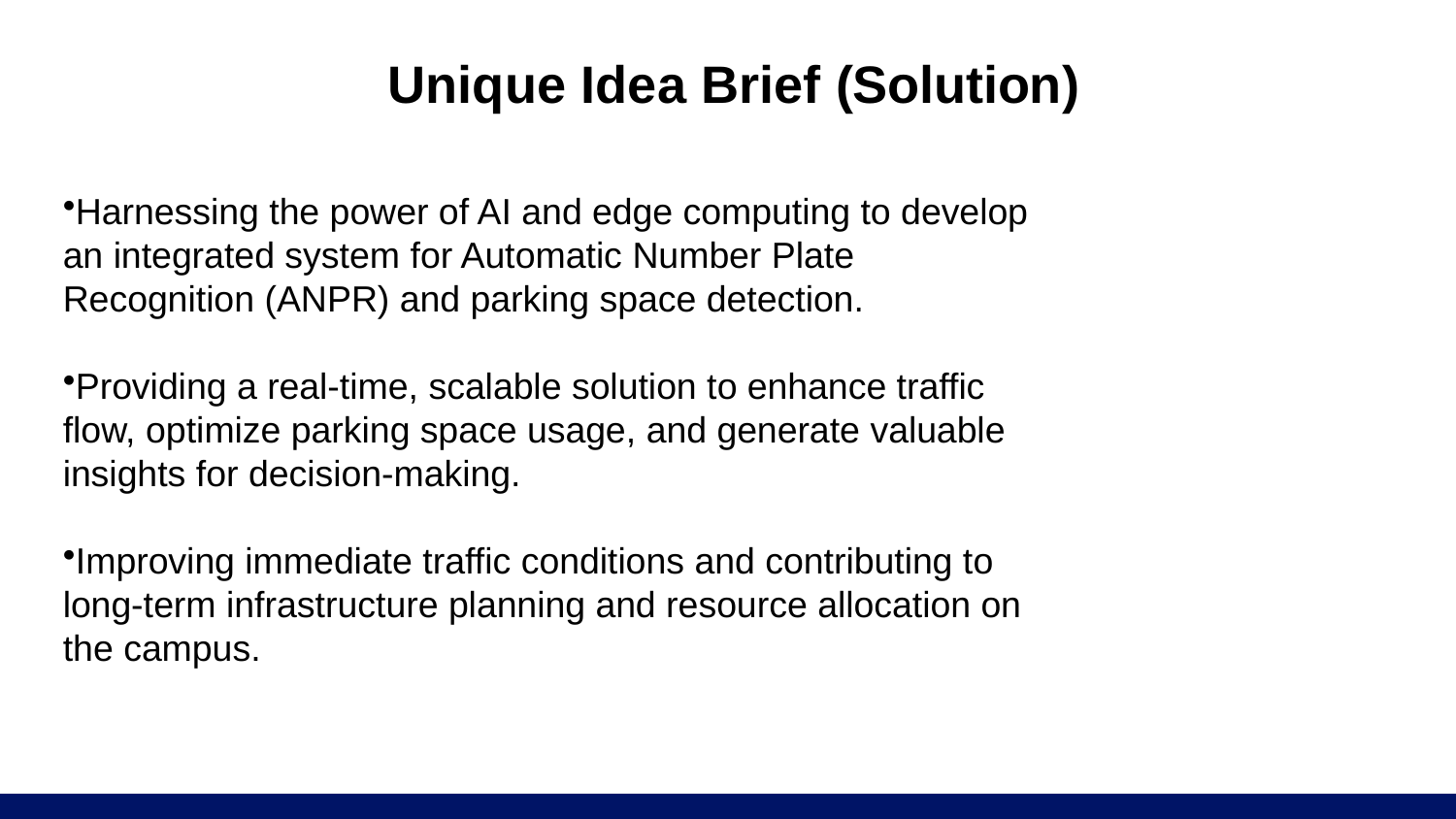

# Unique Idea Brief (Solution)

Harnessing the power of AI and edge computing to develop an integrated system for Automatic Number Plate Recognition (ANPR) and parking space detection.

Providing a real-time, scalable solution to enhance traffic flow, optimize parking space usage, and generate valuable insights for decision-making.

Improving immediate traffic conditions and contributing to long-term infrastructure planning and resource allocation on the campus.